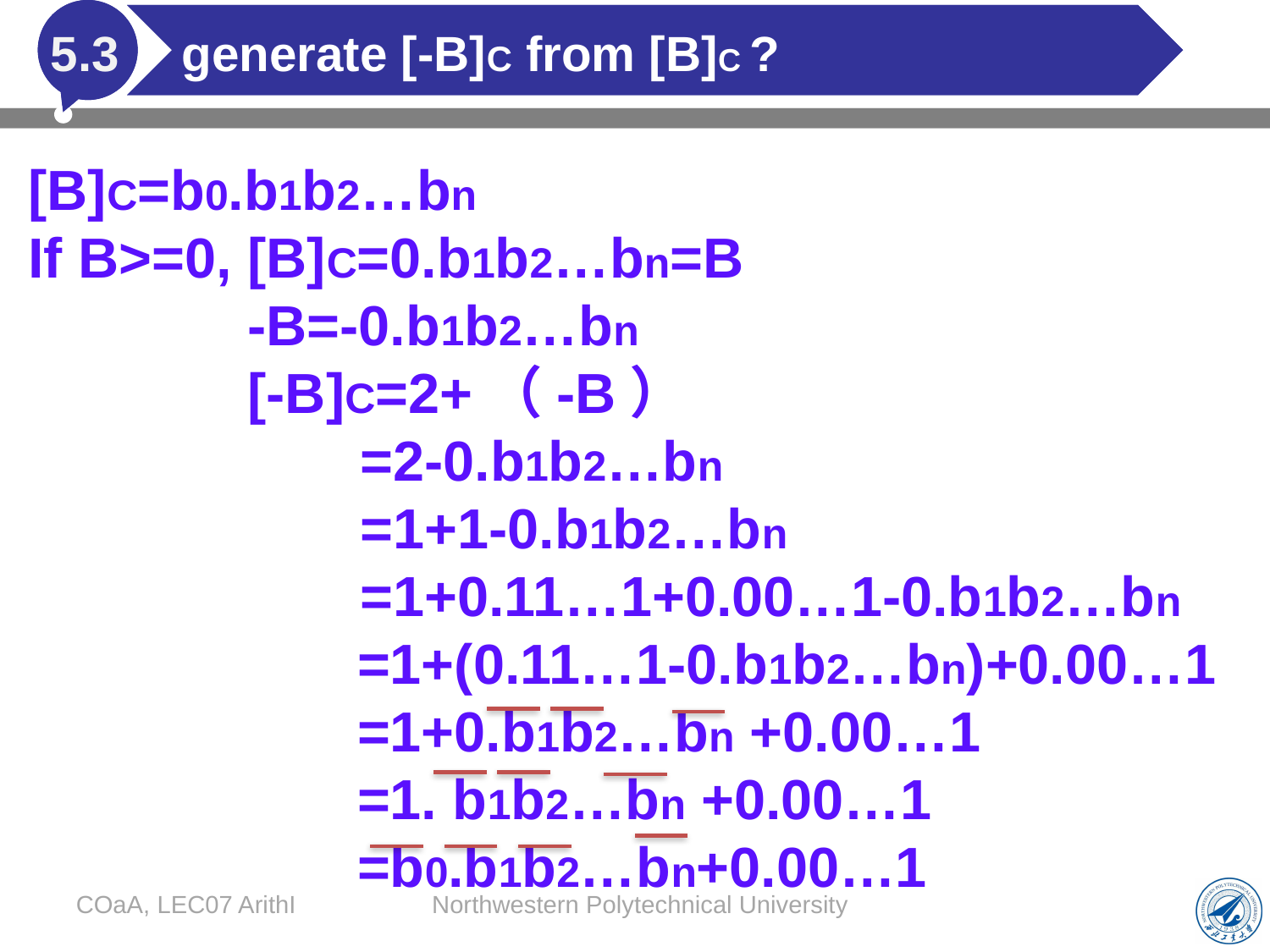

# generate [-B]C from [B]C ?
5.3
[B]C=b0.b1b2…bn
If B>=0, [B]C=0.b1b2…bn=B
              -B=-0.b1b2…bn
              [-B]C=2+（-B）
                            =2-0.b1b2…bn
                            =1+1-0.b1b2…bn
                            =1+0.11…1+0.00…1-0.b1b2…bn
                     =1+(0.11…1-0.b1b2…bn)+0.00…1
                     =1+0.b1b2…bn +0.00…1
                     =1. b1b2…bn +0.00…1
                     =b0.b1b2…bn+0.00…1

COaA, LEC07 ArithI
Northwestern Polytechnical University
27